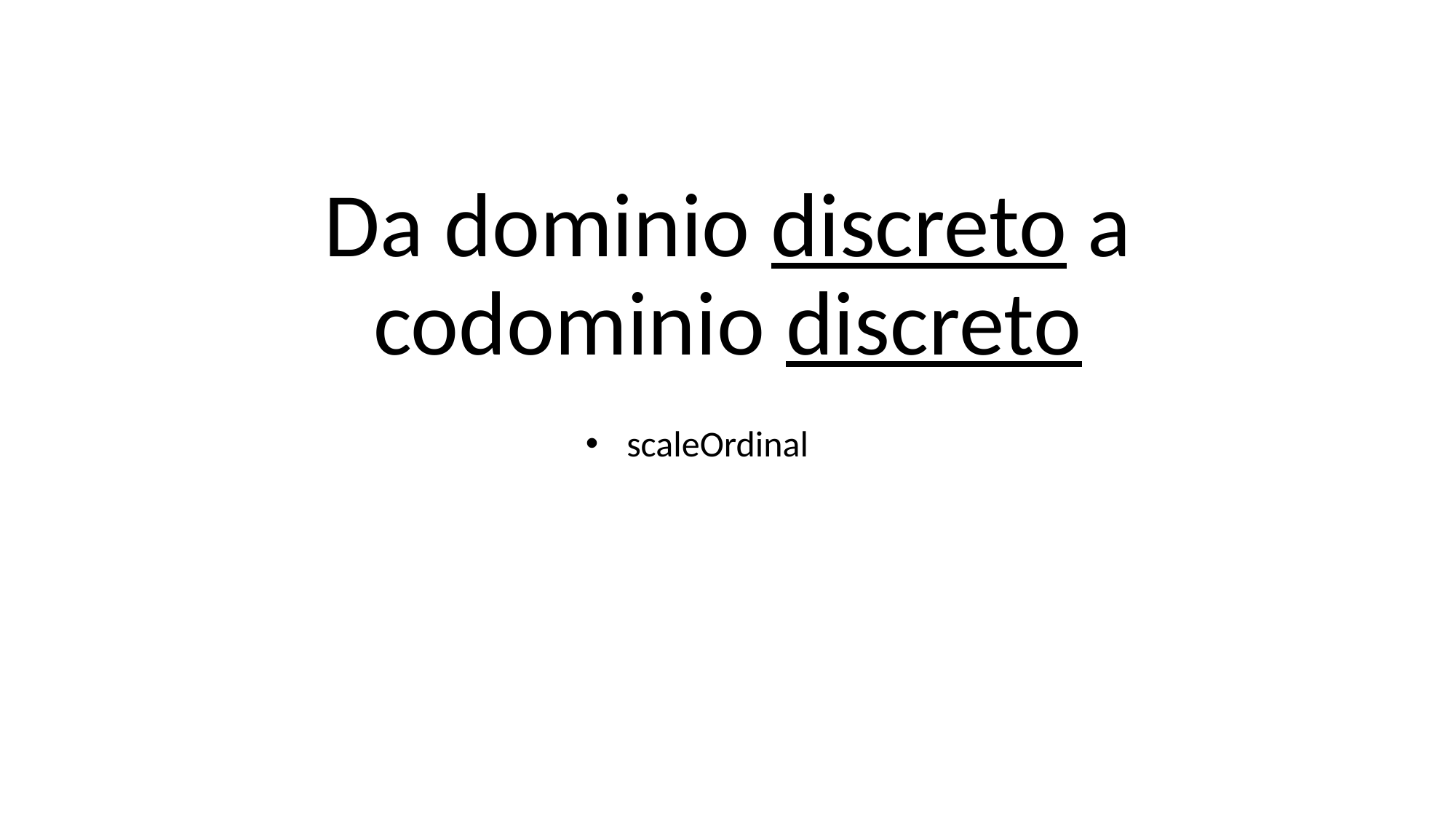

# Da dominio discreto a codominio discreto
scaleOrdinal